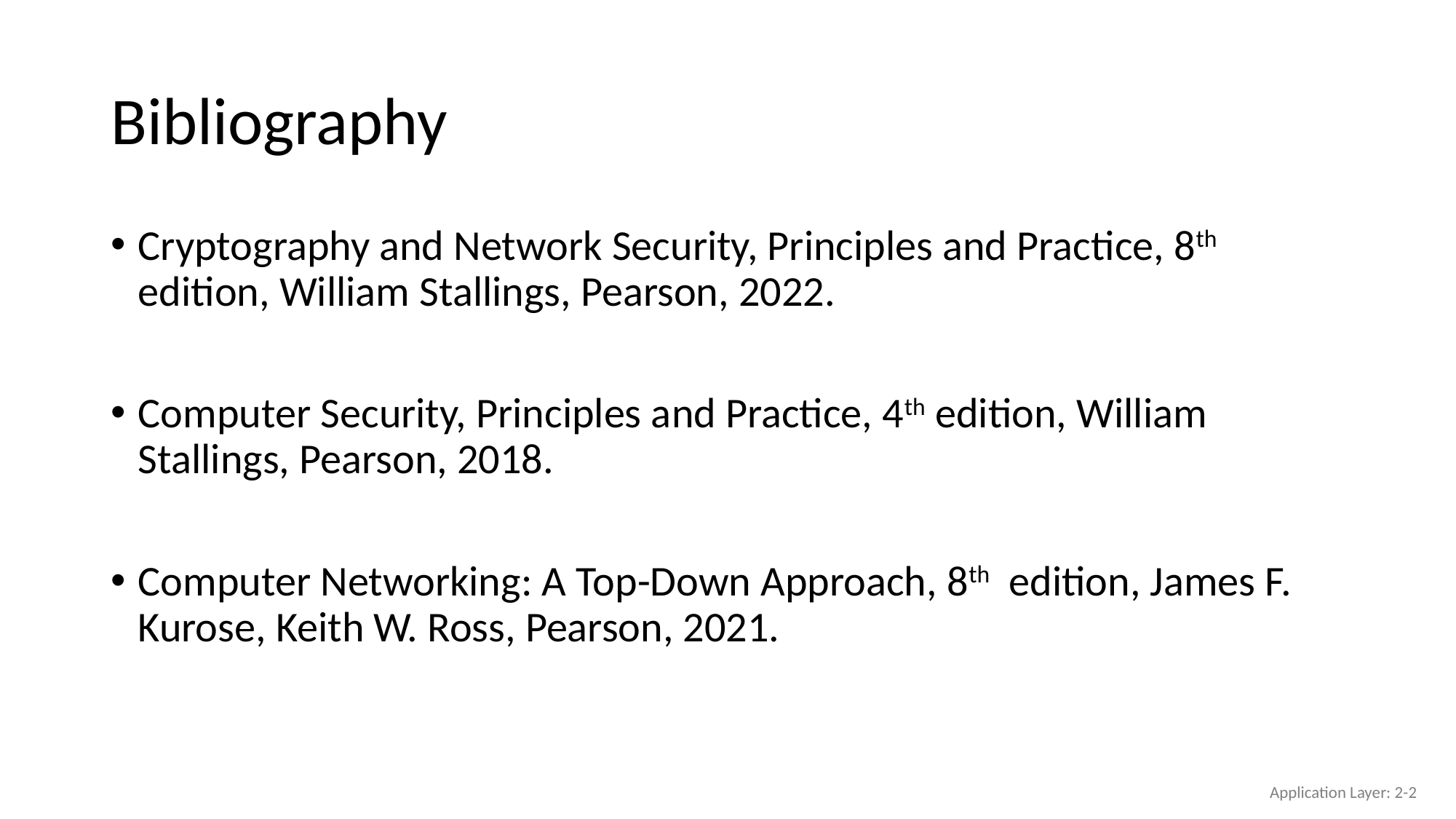

# Bibliography
Cryptography and Network Security, Principles and Practice, 8th edition, William Stallings, Pearson, 2022.

Computer Security, Principles and Practice, 4th edition, William Stallings, Pearson, 2018.

Computer Networking: A Top-Down Approach, 8th  edition, James F. Kurose, Keith W. Ross, Pearson, 2021.
Application Layer: 2-2